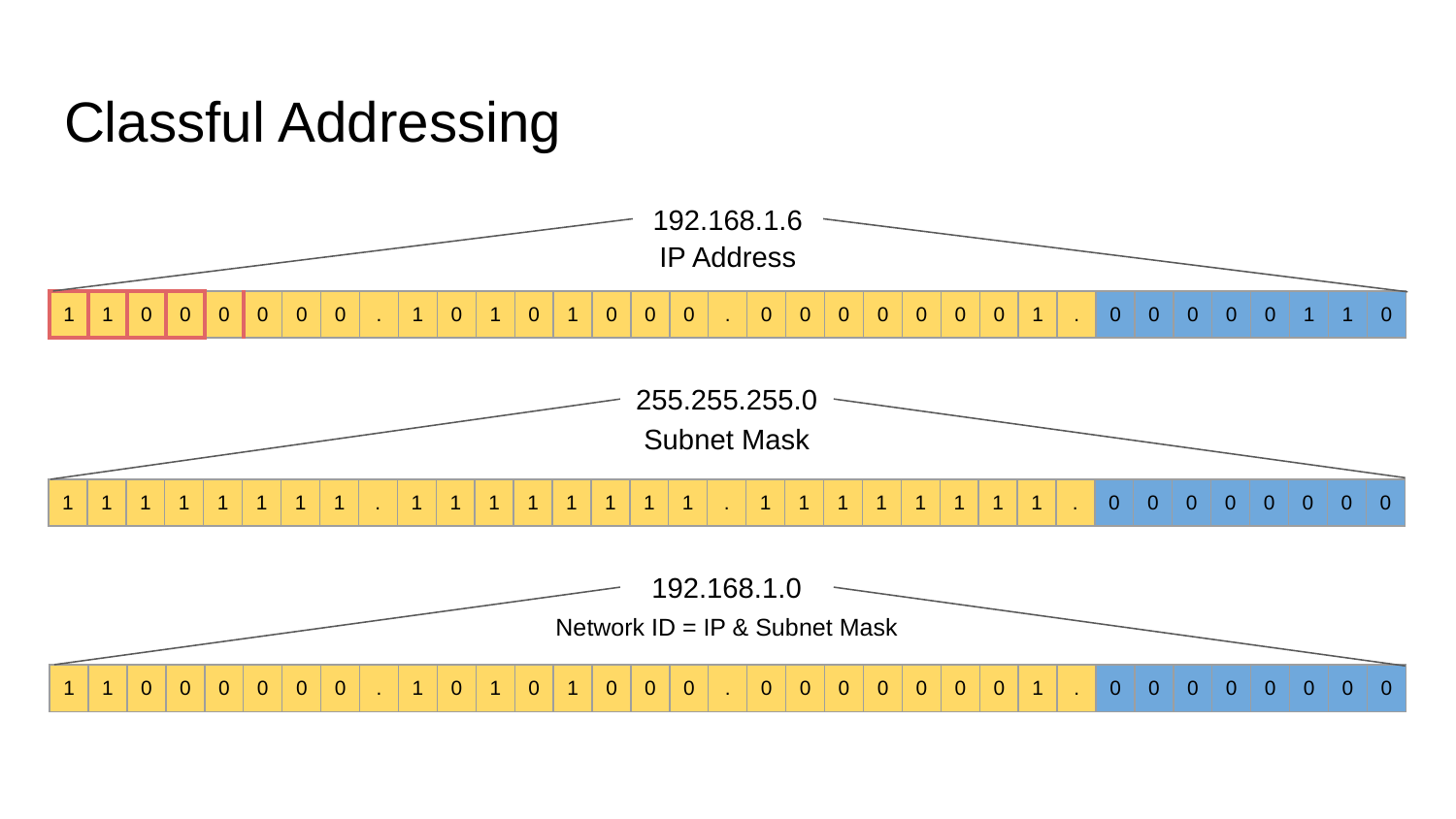

# Classful Addressing
192.168.1.6
IP Address
| 1 | 1 | 0 | 0 | 0 | 0 | 0 | 0 | . | 1 | 0 | 1 | 0 | 1 | 0 | 0 | 0 | . | 0 | 0 | 0 | 0 | 0 | 0 | 0 | 1 | . | 0 | 0 | 0 | 0 | 0 | 1 | 1 | 0 |
| --- | --- | --- | --- | --- | --- | --- | --- | --- | --- | --- | --- | --- | --- | --- | --- | --- | --- | --- | --- | --- | --- | --- | --- | --- | --- | --- | --- | --- | --- | --- | --- | --- | --- | --- |
255.255.255.0
Subnet Mask
| 1 | 1 | 1 | 1 | 1 | 1 | 1 | 1 | . | 1 | 1 | 1 | 1 | 1 | 1 | 1 | 1 | . | 1 | 1 | 1 | 1 | 1 | 1 | 1 | 1 | . | 0 | 0 | 0 | 0 | 0 | 0 | 0 | 0 |
| --- | --- | --- | --- | --- | --- | --- | --- | --- | --- | --- | --- | --- | --- | --- | --- | --- | --- | --- | --- | --- | --- | --- | --- | --- | --- | --- | --- | --- | --- | --- | --- | --- | --- | --- |
192.168.1.0
Network ID = IP & Subnet Mask
| 1 | 1 | 0 | 0 | 0 | 0 | 0 | 0 | . | 1 | 0 | 1 | 0 | 1 | 0 | 0 | 0 | . | 0 | 0 | 0 | 0 | 0 | 0 | 0 | 1 | . | 0 | 0 | 0 | 0 | 0 | 0 | 0 | 0 |
| --- | --- | --- | --- | --- | --- | --- | --- | --- | --- | --- | --- | --- | --- | --- | --- | --- | --- | --- | --- | --- | --- | --- | --- | --- | --- | --- | --- | --- | --- | --- | --- | --- | --- | --- |